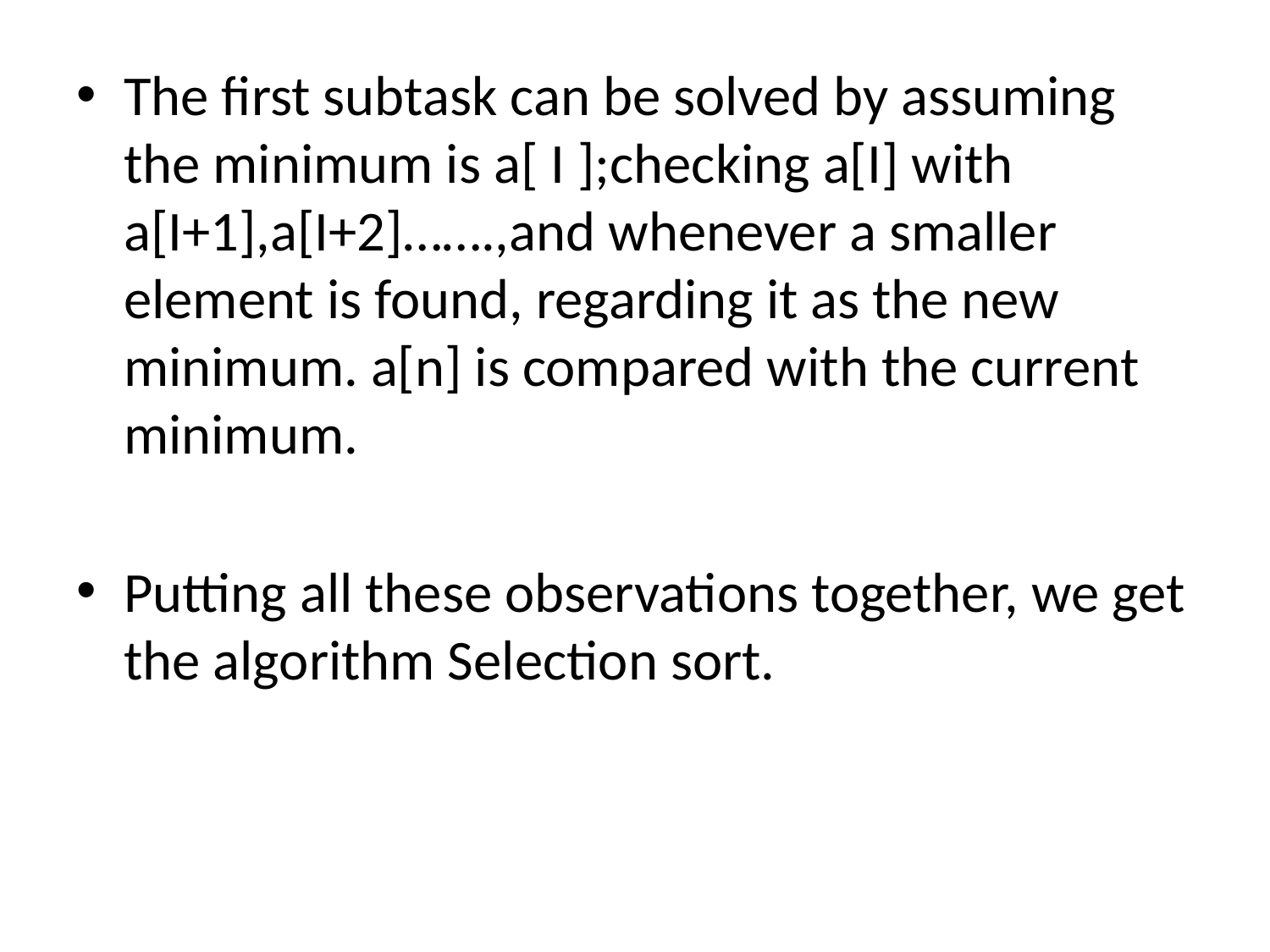

The first subtask can be solved by assuming the minimum is a[ I ];checking a[I] with a[I+1],a[I+2]…….,and whenever a smaller element is found, regarding it as the new minimum. a[n] is compared with the current minimum.

Putting all these observations together, we get the algorithm Selection sort.